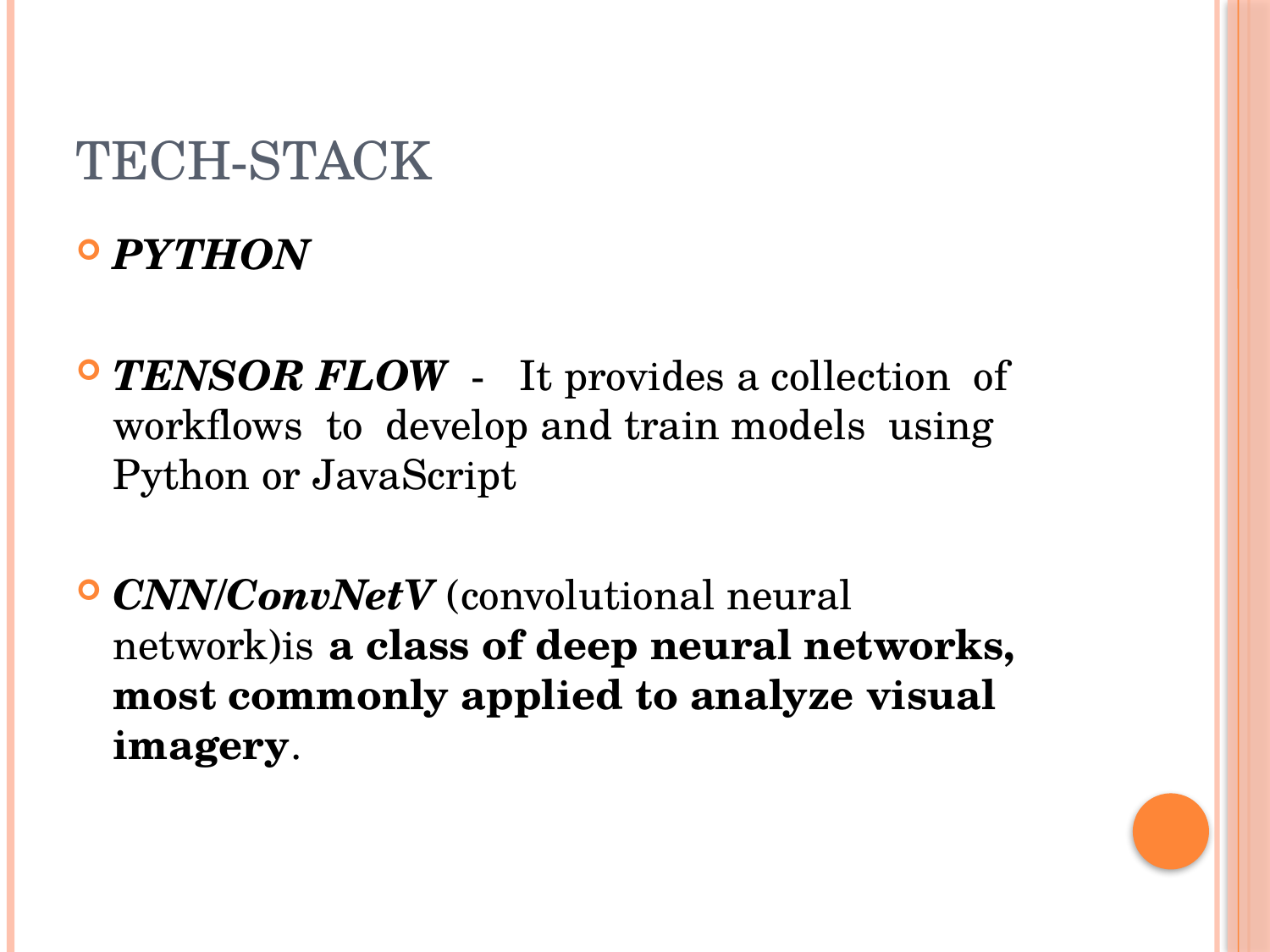

# TECH-STACK
PYTHON

TENSOR FLOW  -   It provides a collection  of workflows  to  develop and train models  using  Python or JavaScript

CNN/ConvNetV (convolutional neural network)is a class of deep neural networks, most commonly applied to analyze visual imagery.